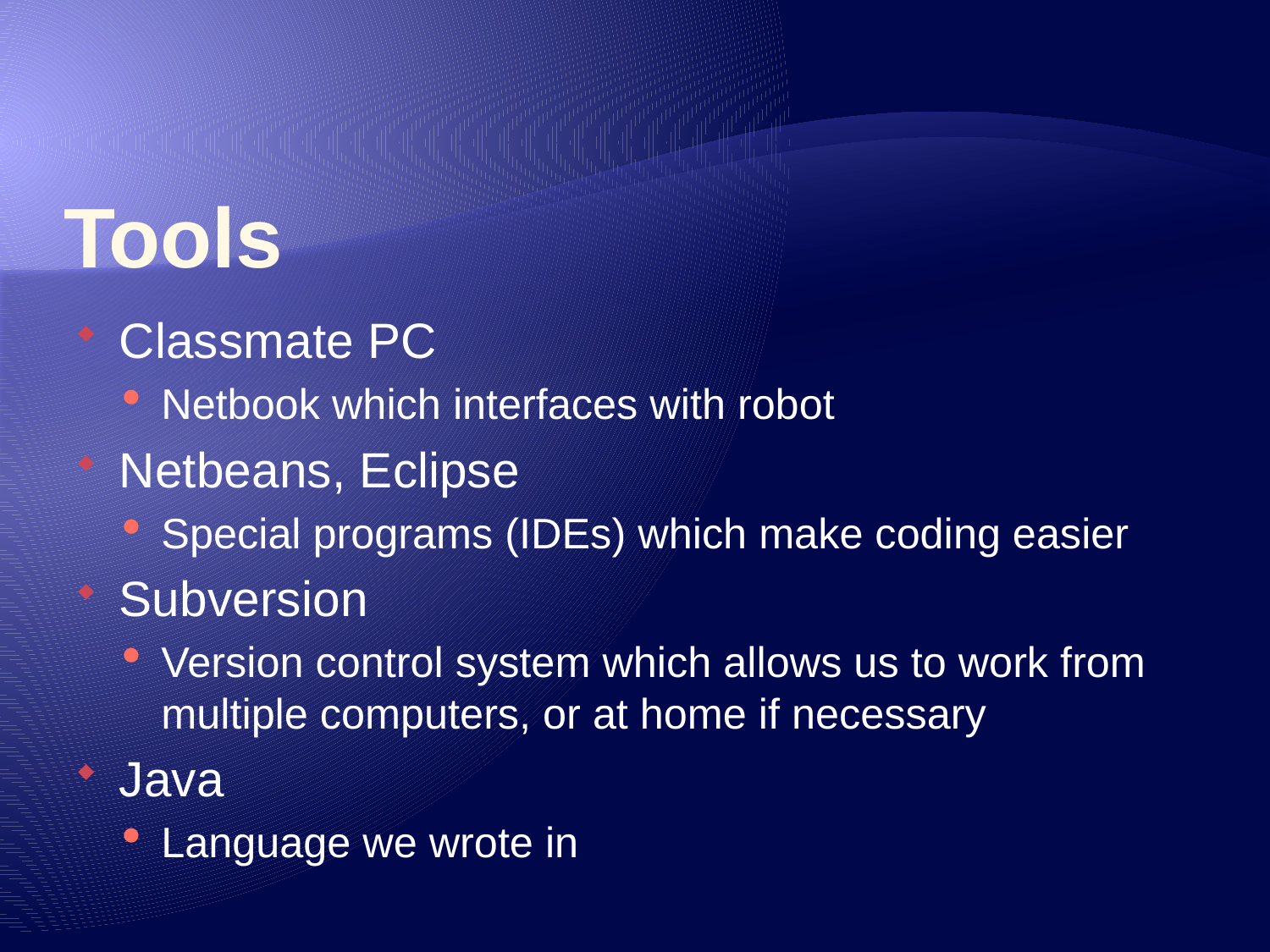

# Tools
Classmate PC
Netbook which interfaces with robot
Netbeans, Eclipse
Special programs (IDEs) which make coding easier
Subversion
Version control system which allows us to work from multiple computers, or at home if necessary
Java
Language we wrote in